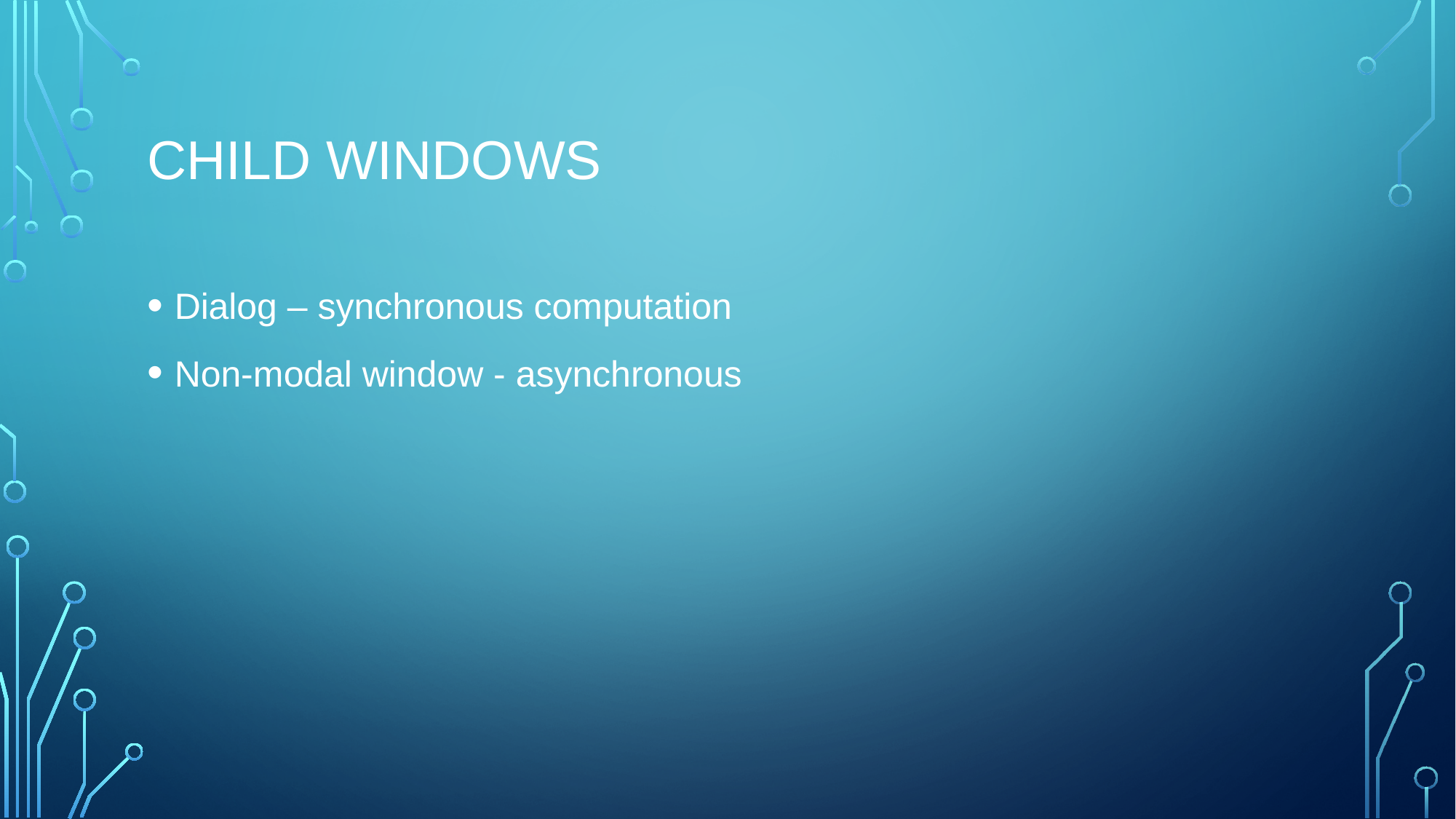

# Child Windows
Dialog – synchronous computation
Non-modal window - asynchronous